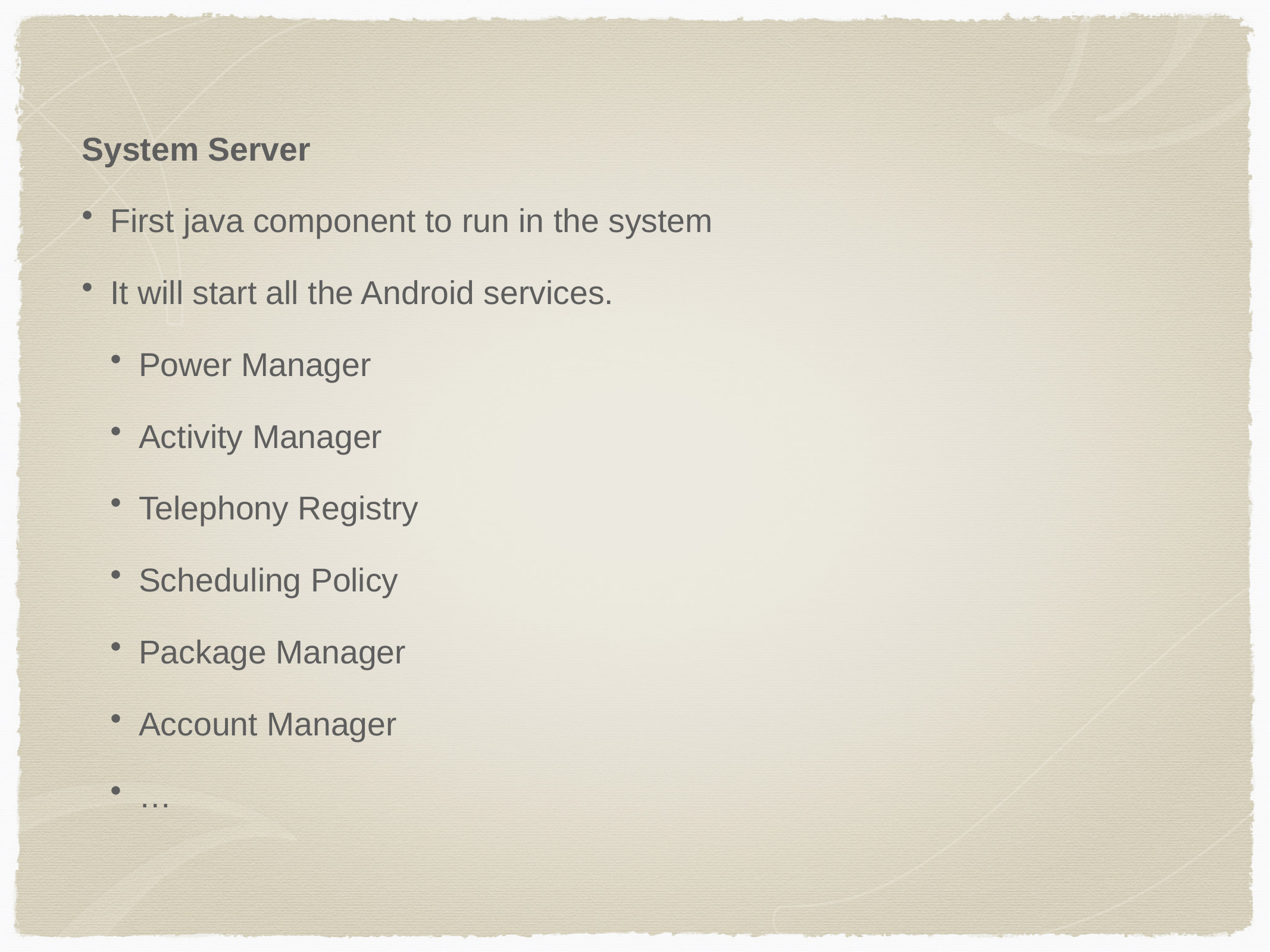

System Server
First java component to run in the system
It will start all the Android services.
Power Manager
Activity Manager
Telephony Registry
Scheduling Policy
Package Manager
Account Manager
…